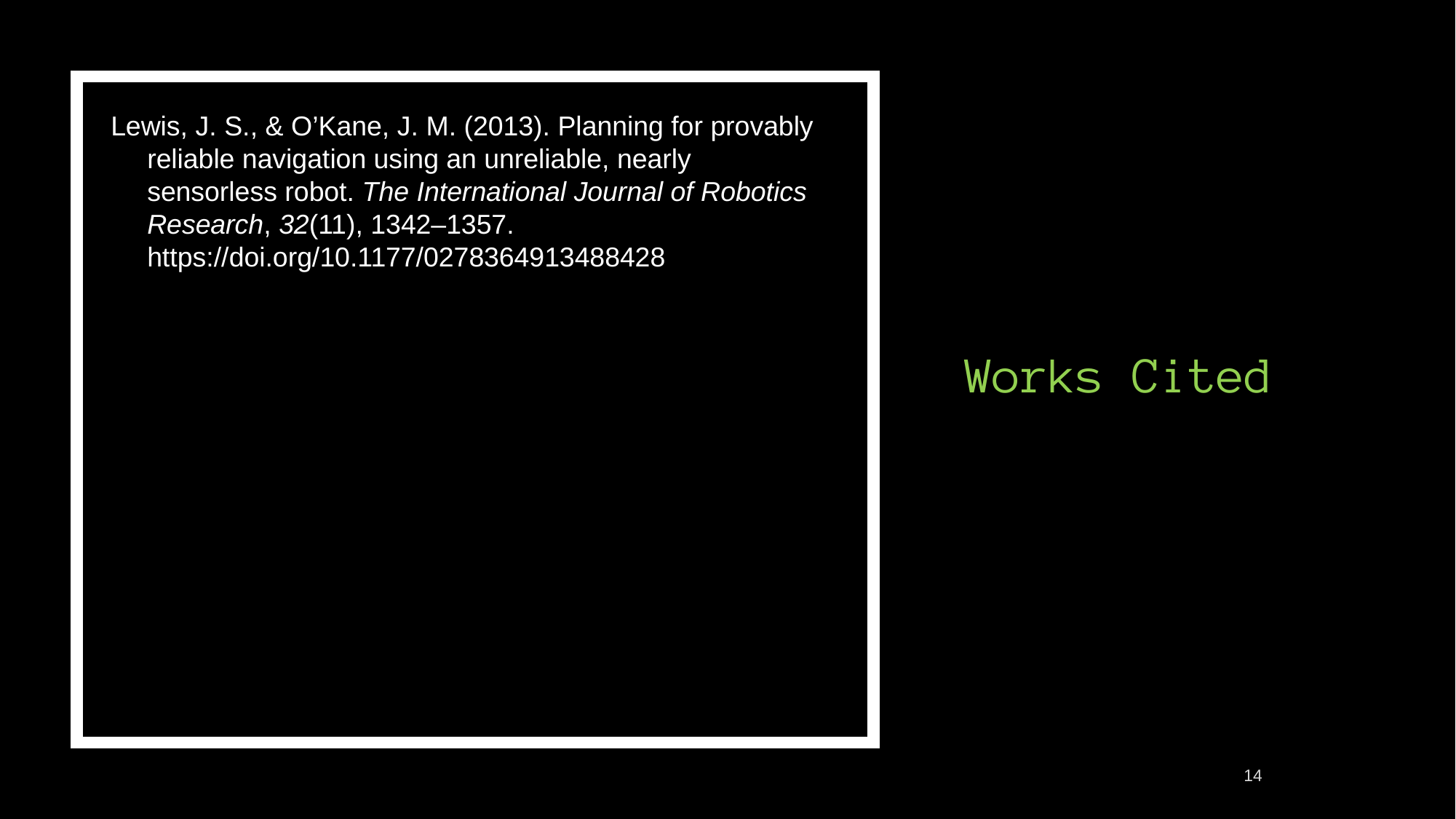

Lewis, J. S., & O’Kane, J. M. (2013). Planning for provably reliable navigation using an unreliable, nearly sensorless robot. The International Journal of Robotics Research, 32(11), 1342–1357. https://doi.org/10.1177/0278364913488428
# Works Cited
14